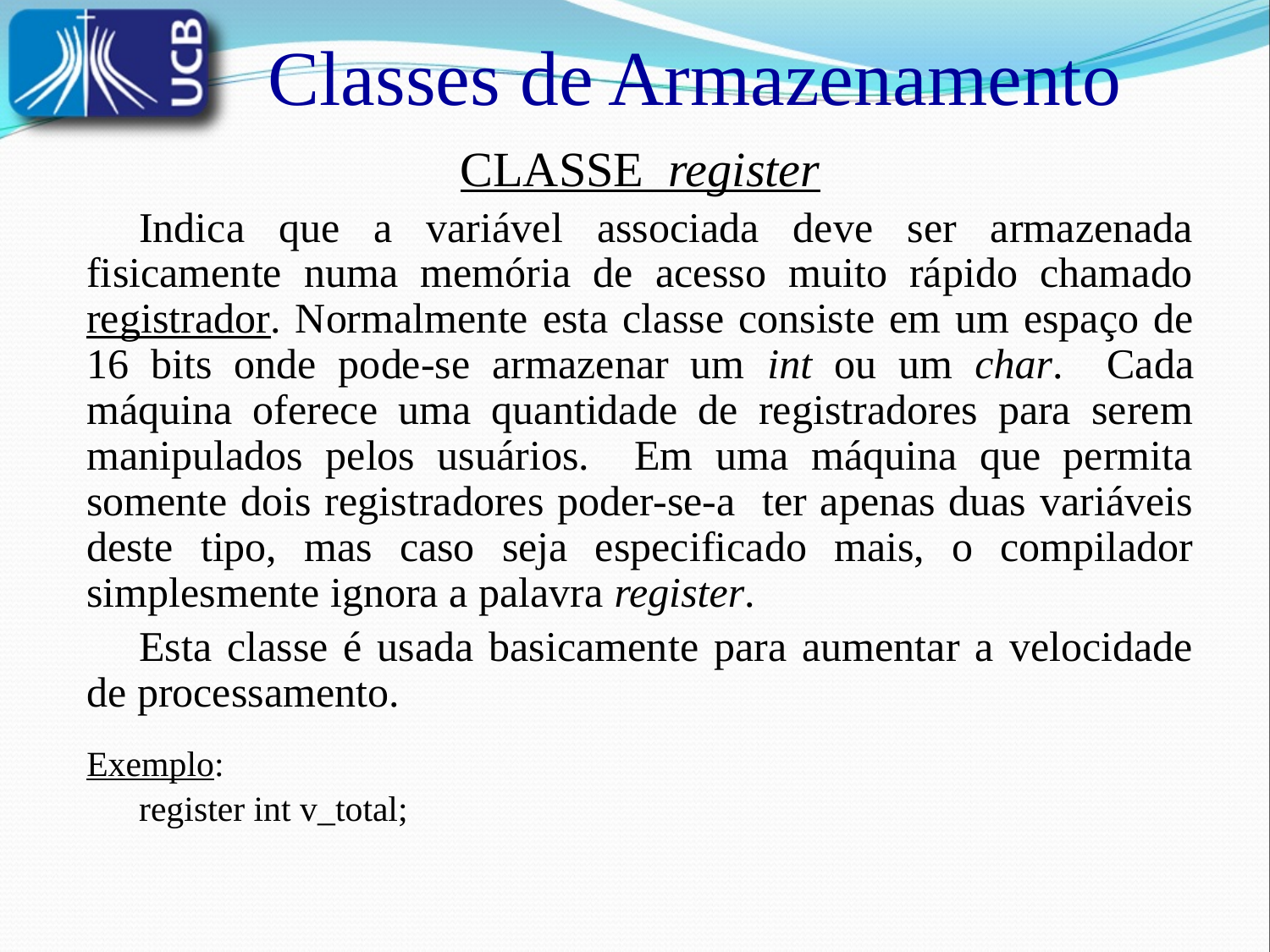

Classes de Armazenamento
CLASSE  register
	Indica que a variável associada deve ser armazenada fisicamente numa memória de acesso muito rápido chamado registrador. Normalmente esta classe consiste em um espaço de 16 bits onde pode-se armazenar um int ou um char.  Cada máquina oferece uma quantidade de registradores para serem manipulados pelos usuários.  Em uma máquina que permita somente dois registradores poder-se-a  ter apenas duas variáveis deste tipo, mas caso seja especificado mais, o compilador simplesmente ignora a palavra register.
	Esta classe é usada basicamente para aumentar a velocidade de processamento.

Exemplo:
	register int v_total;